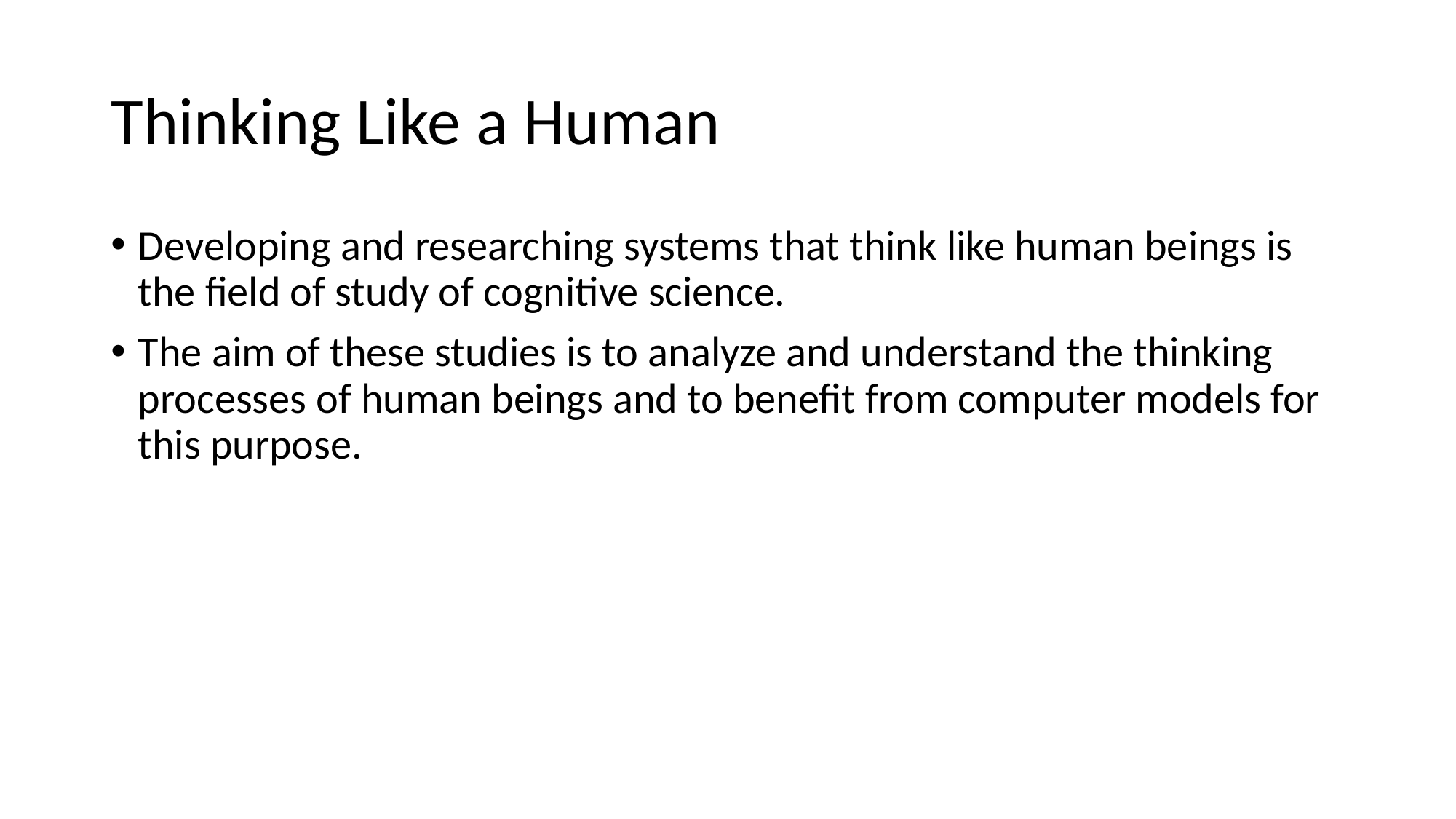

# Thinking Like a Human
Developing and researching systems that think like human beings is the field of study of cognitive science.
The aim of these studies is to analyze and understand the thinking processes of human beings and to benefit from computer models for this purpose.